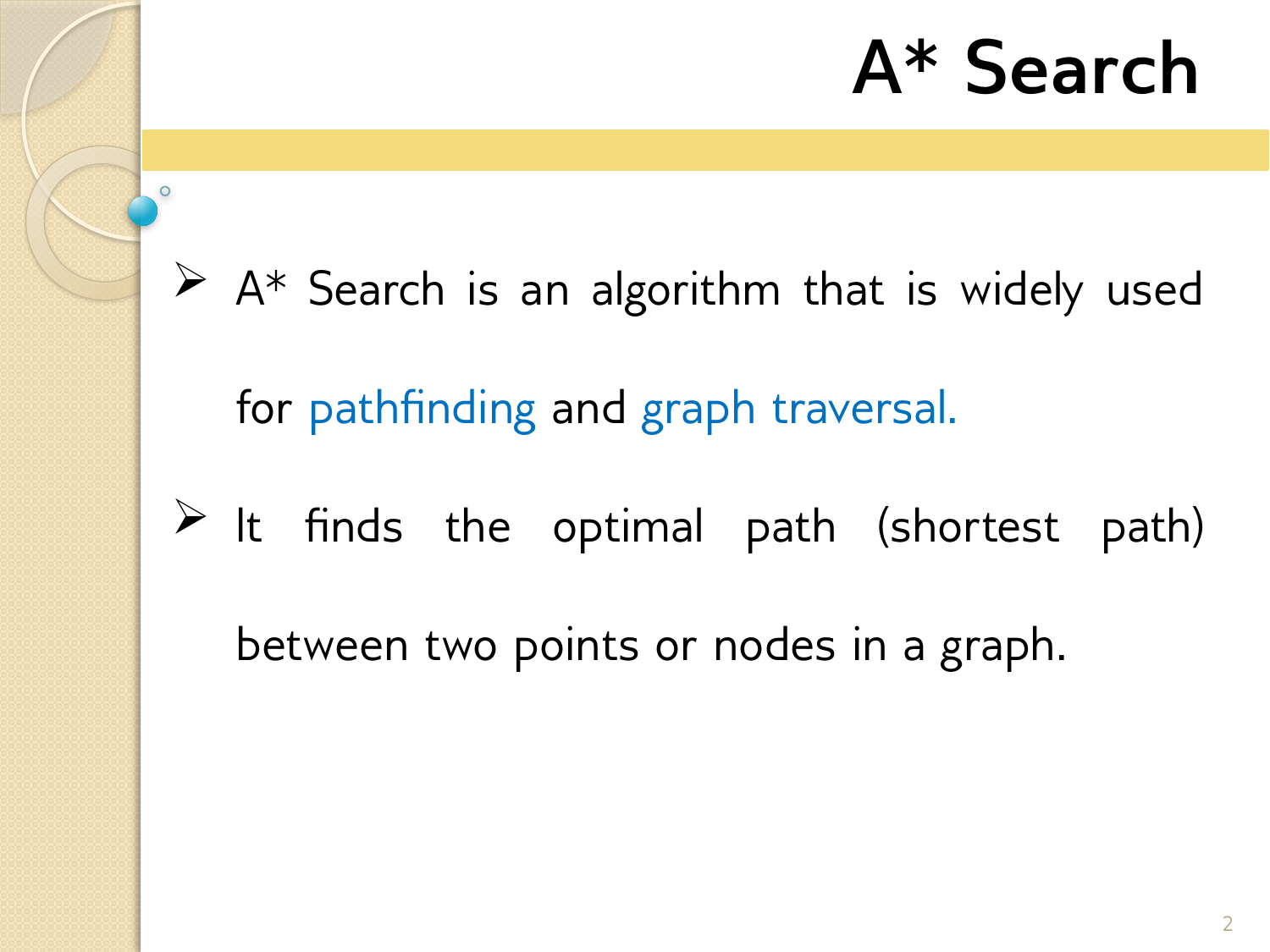

A* Search

A* Search is an algorithm that is widely used for pathfinding and graph traversal.
It finds the optimal path (shortest path) between two points or nodes in a graph.
2